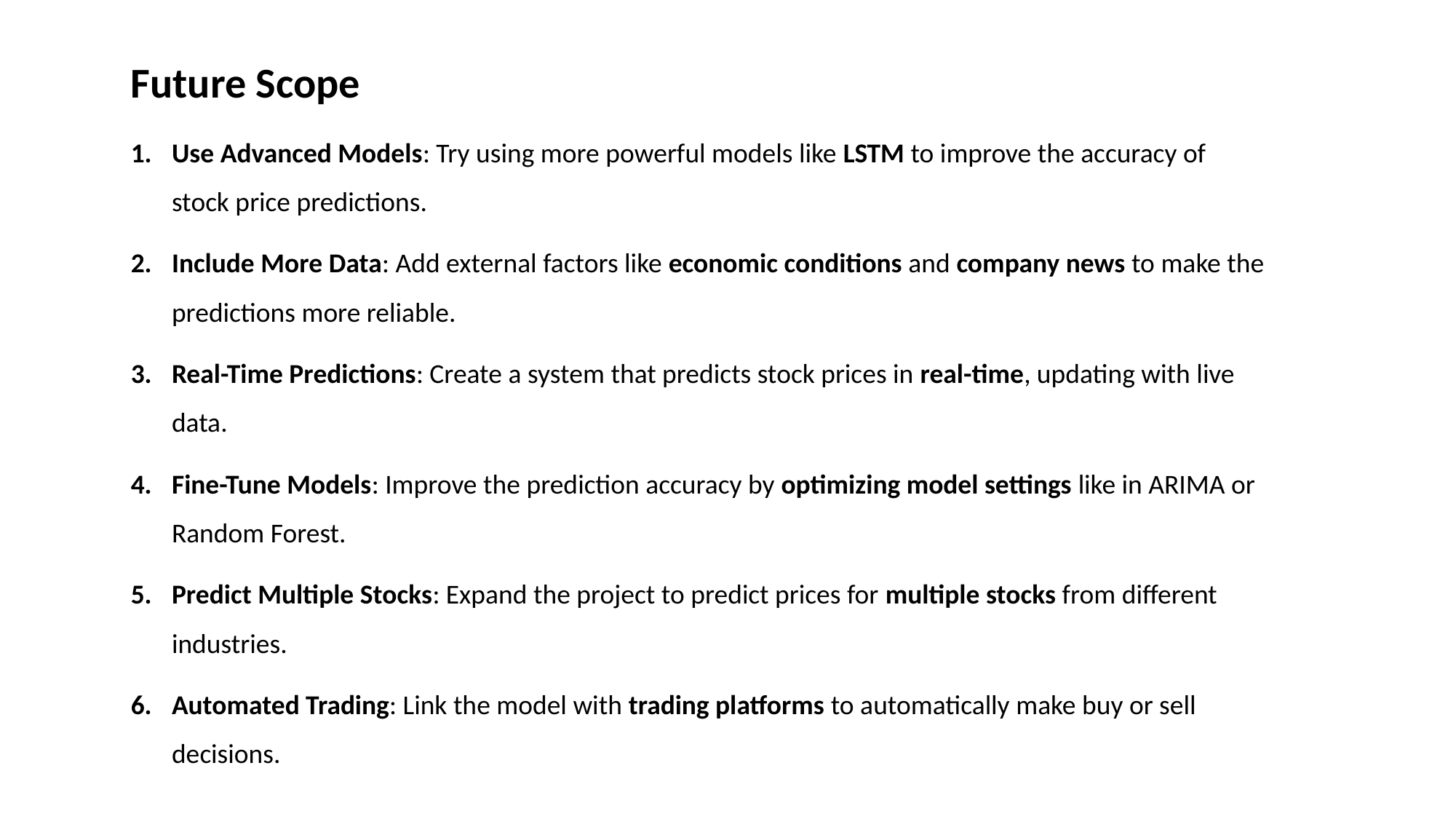

Future Scope
Use Advanced Models: Try using more powerful models like LSTM to improve the accuracy of stock price predictions.
Include More Data: Add external factors like economic conditions and company news to make the predictions more reliable.
Real-Time Predictions: Create a system that predicts stock prices in real-time, updating with live data.
Fine-Tune Models: Improve the prediction accuracy by optimizing model settings like in ARIMA or Random Forest.
Predict Multiple Stocks: Expand the project to predict prices for multiple stocks from different industries.
Automated Trading: Link the model with trading platforms to automatically make buy or sell decisions.